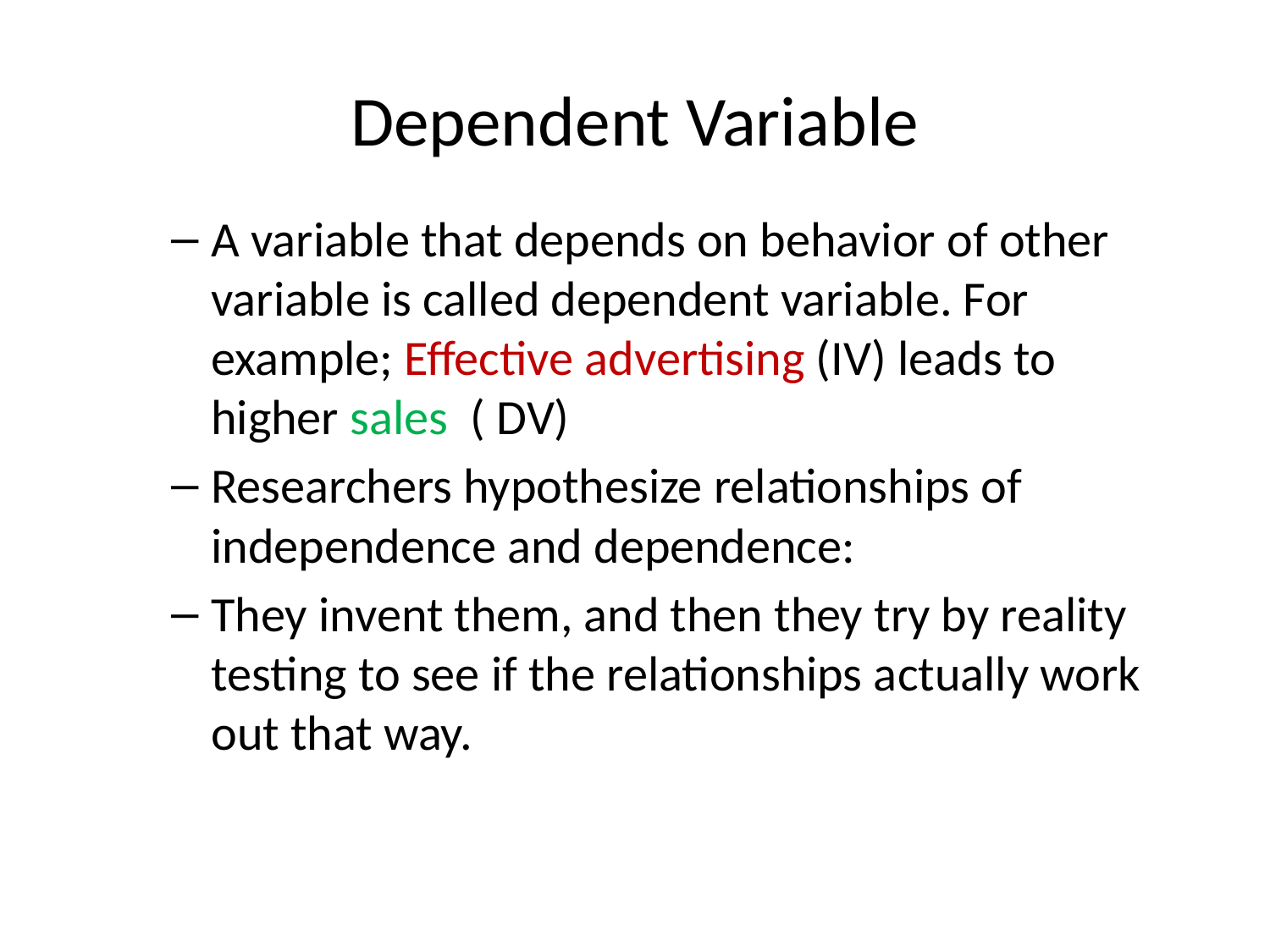

# Dependent Variable
A variable that depends on behavior of other variable is called dependent variable. For example; Effective advertising (IV) leads to higher sales  ( DV)
Researchers hypothesize relationships of independence and dependence:
They invent them, and then they try by reality testing to see if the relationships actually work out that way.